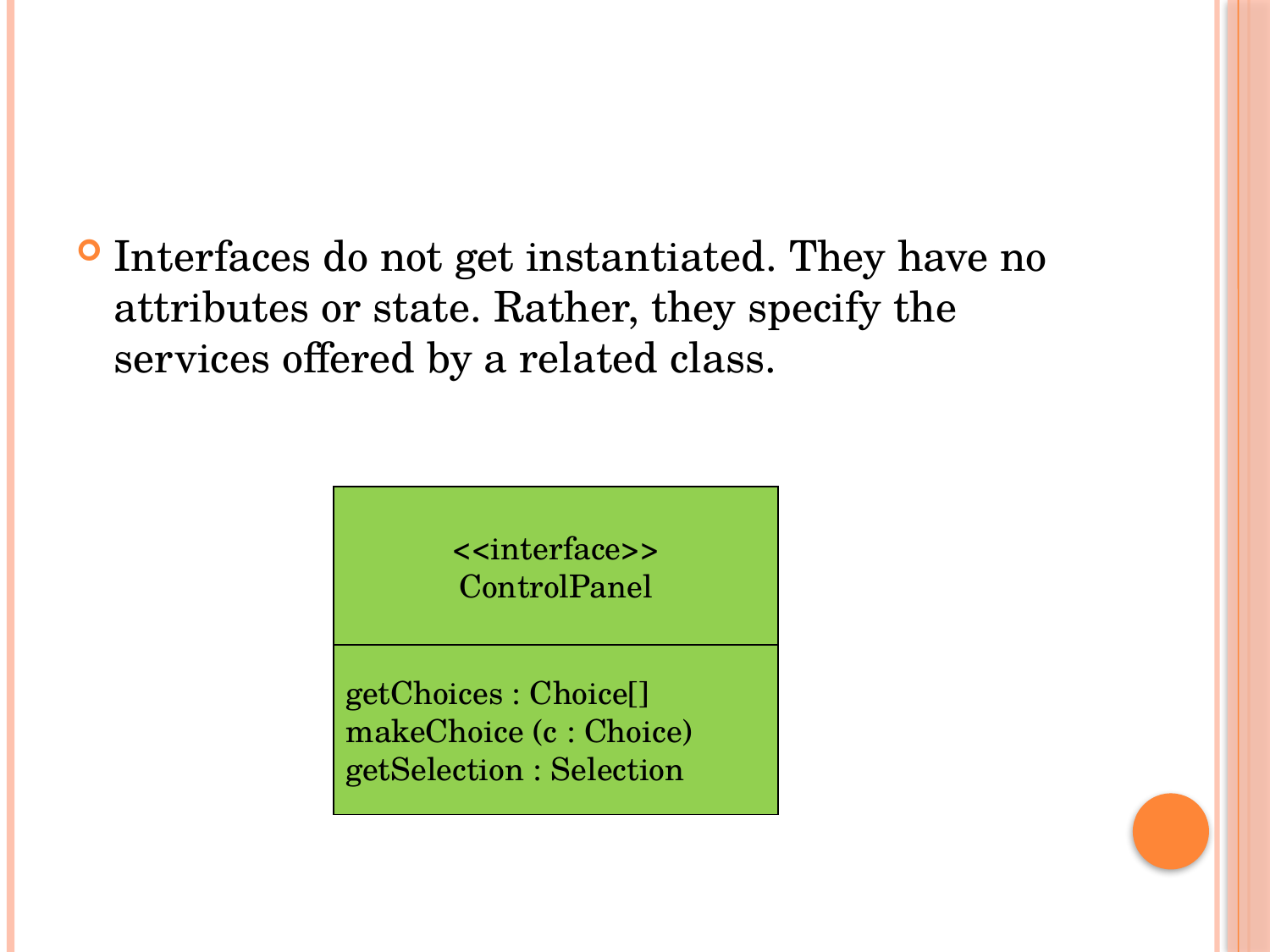

#
Interfaces do not get instantiated. They have no attributes or state. Rather, they specify the services offered by a related class.

<<interface>>
ControlPanel
getChoices : Choice[]
makeChoice (c : Choice)
getSelection : Selection